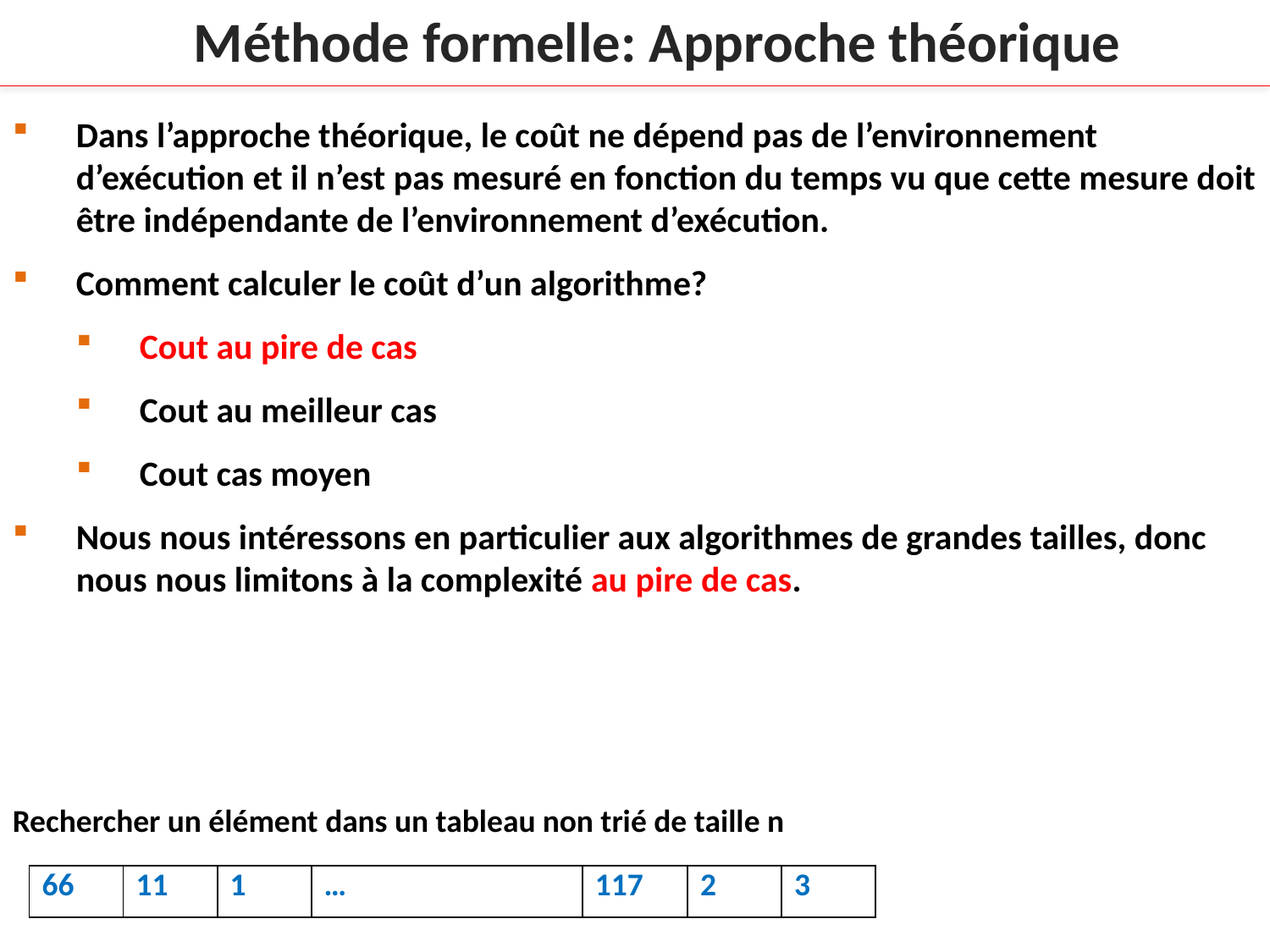

Méthode formelle: Approche théorique
Dans l’approche théorique, le coût ne dépend pas de l’environnement d’exécution et il n’est pas mesuré en fonction du temps vu que cette mesure doit être indépendante de l’environnement d’exécution.
Comment calculer le coût d’un algorithme?
Cout au pire de cas
Cout au meilleur cas
Cout cas moyen
Nous nous intéressons en particulier aux algorithmes de grandes tailles, donc nous nous limitons à la complexité au pire de cas.
Rechercher un élément dans un tableau non trié de taille n
| 66 | 11 | 1 | … | 117 | 2 | 3 |
| --- | --- | --- | --- | --- | --- | --- |